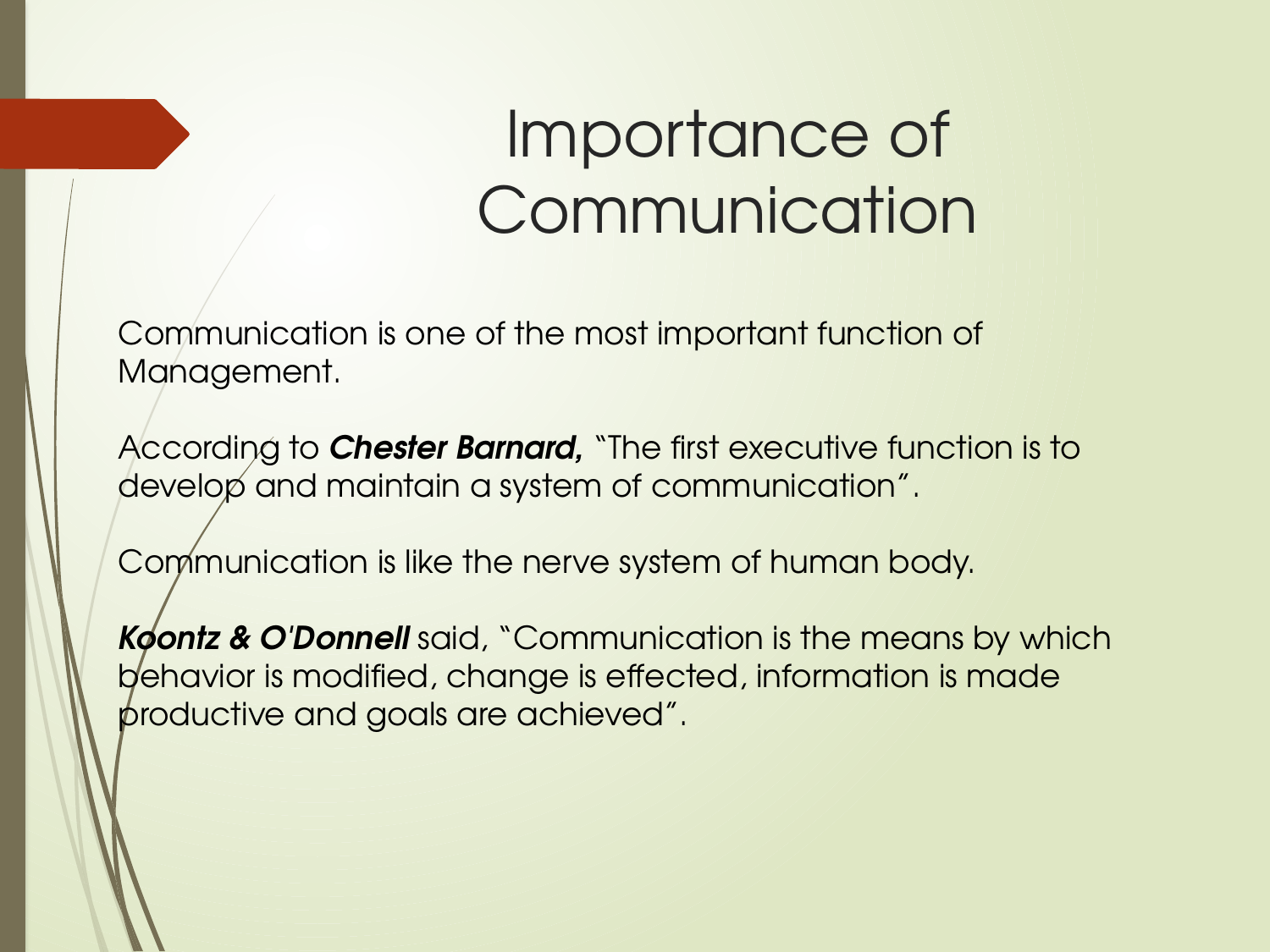

# Importance of Communication
Communication is one of the most important function of Management.

According to Chester Barnard, “The first executive function is to develop and maintain a system of communication”.

Communication is like the nerve system of human body.

Koontz & O'Donnell said, “Communication is the means by which behavior is modified, change is effected, information is made productive and goals are achieved”.